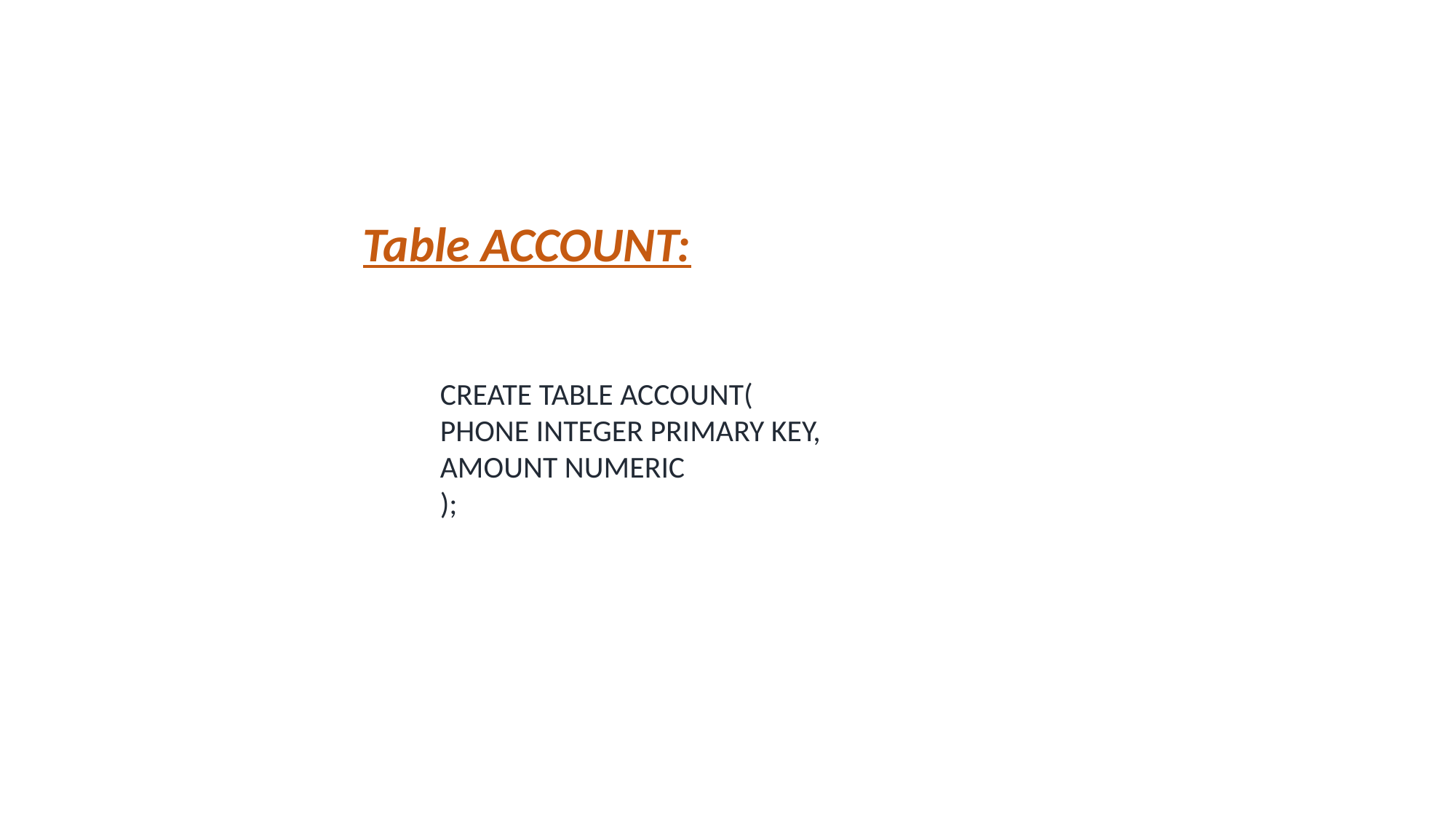

Table ACCOUNT:
CREATE TABLE ACCOUNT(
PHONE INTEGER PRIMARY KEY,
AMOUNT NUMERIC
);